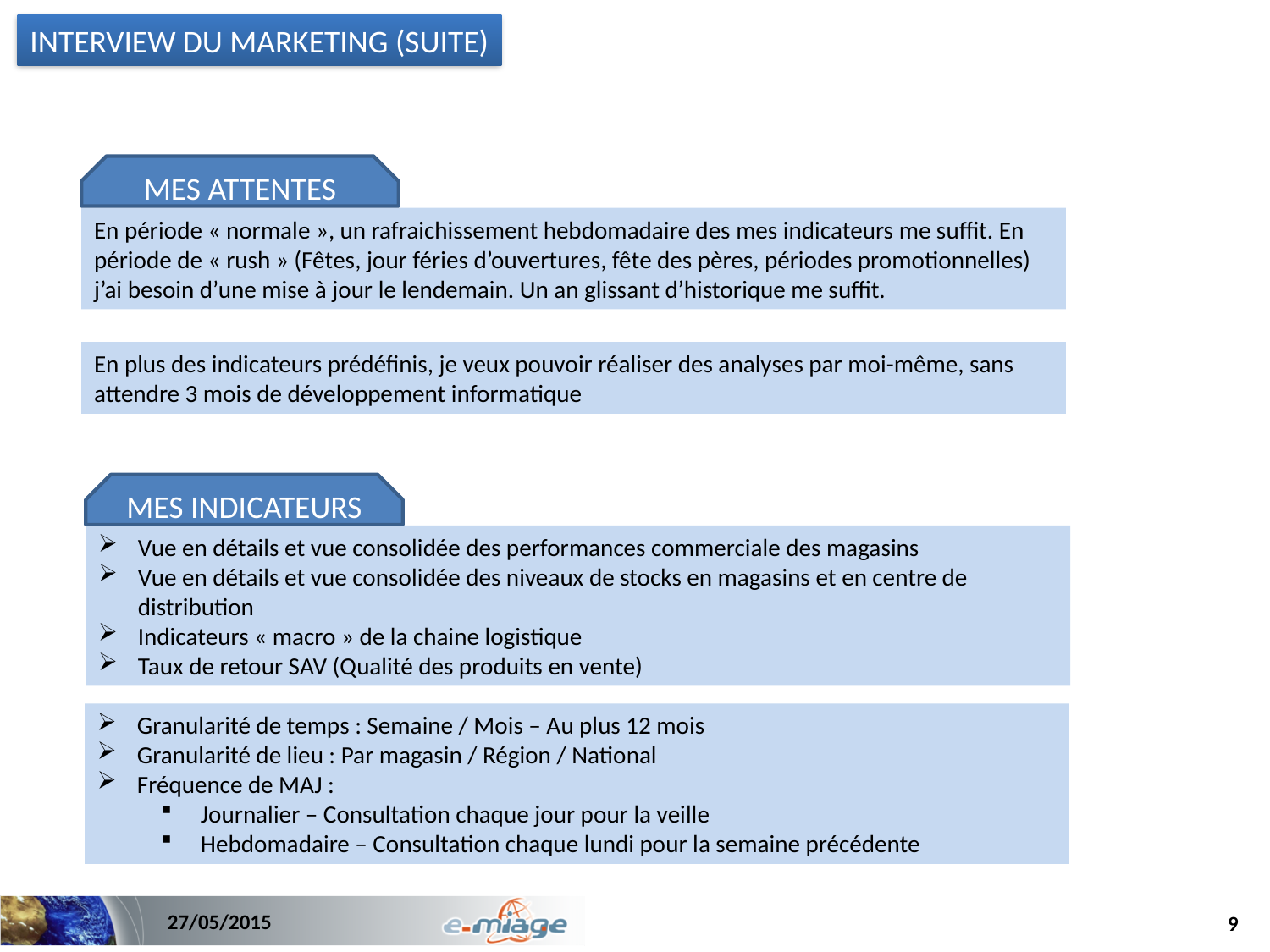

INTERVIEW DU MARKETING (SUITE)
MES ATTENTES
En période « normale », un rafraichissement hebdomadaire des mes indicateurs me suffit. En période de « rush » (Fêtes, jour féries d’ouvertures, fête des pères, périodes promotionnelles) j’ai besoin d’une mise à jour le lendemain. Un an glissant d’historique me suffit.
27/05/2015
En plus des indicateurs prédéfinis, je veux pouvoir réaliser des analyses par moi-même, sans attendre 3 mois de développement informatique
MES INDICATEURS
Vue en détails et vue consolidée des performances commerciale des magasins
Vue en détails et vue consolidée des niveaux de stocks en magasins et en centre de distribution
Indicateurs « macro » de la chaine logistique
Taux de retour SAV (Qualité des produits en vente)
Granularité de temps : Semaine / Mois – Au plus 12 mois
Granularité de lieu : Par magasin / Région / National
Fréquence de MAJ :
Journalier – Consultation chaque jour pour la veille
Hebdomadaire – Consultation chaque lundi pour la semaine précédente